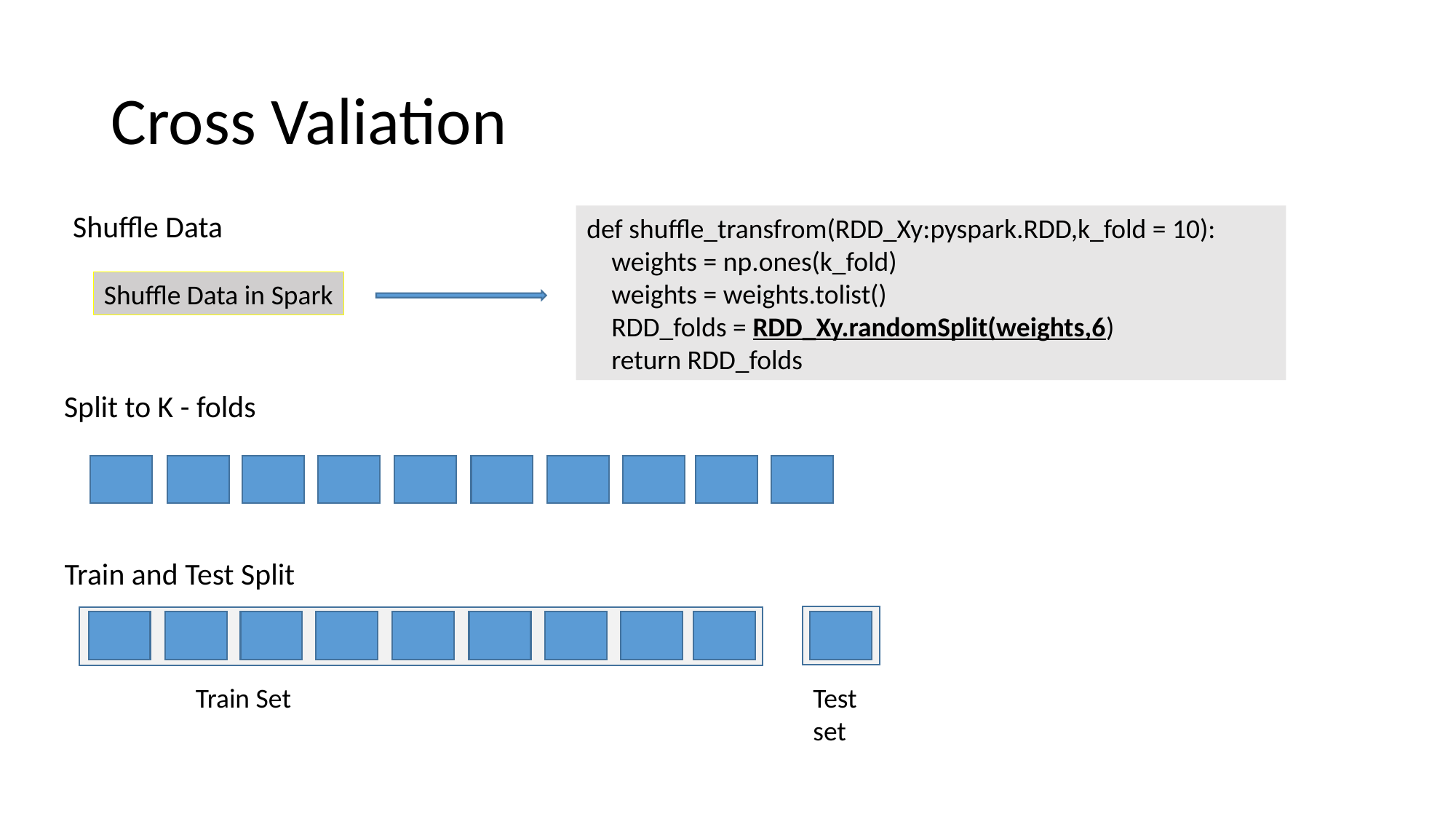

# Cross Valiation
Shuffle Data
def shuffle_transfrom(RDD_Xy:pyspark.RDD,k_fold = 10):
    weights = np.ones(k_fold)
    weights = weights.tolist()
    RDD_folds = RDD_Xy.randomSplit(weights,6)
    return RDD_folds
Shuffle Data in Spark

Split to K - folds

Train and Test Split

Train Set
Test set